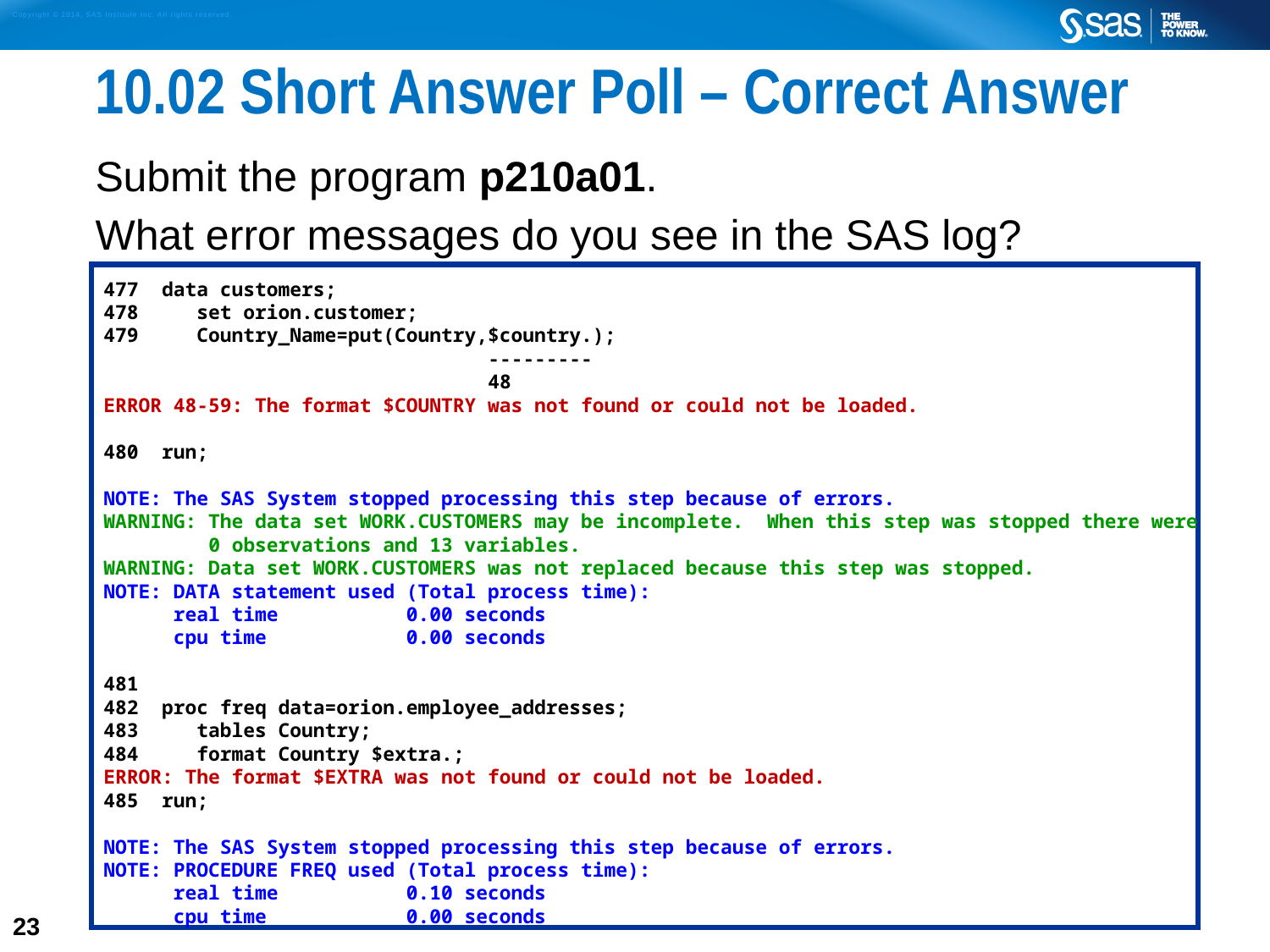

# 10.02 Short Answer Poll – Correct Answer
Submit the program p210a01.
What error messages do you see in the SAS log?

477  data customers;
478     set orion.customer;
479     Country_Name=put(Country,$country.);
                                 ---------
                                 48
ERROR 48-59: The format $COUNTRY was not found or could not be loaded.

480  run;

NOTE: The SAS System stopped processing this step because of errors.
WARNING: The data set WORK.CUSTOMERS may be incomplete.  When this step was stopped there were
         0 observations and 13 variables.
WARNING: Data set WORK.CUSTOMERS was not replaced because this step was stopped.
NOTE: DATA statement used (Total process time):
      real time           0.00 seconds
      cpu time            0.00 seconds

481
482  proc freq data=orion.employee_addresses;
483     tables Country;
484     format Country $extra.;
ERROR: The format $EXTRA was not found or could not be loaded.
485  run;

NOTE: The SAS System stopped processing this step because of errors.
NOTE: PROCEDURE FREQ used (Total process time):
      real time           0.10 seconds
      cpu time            0.00 seconds